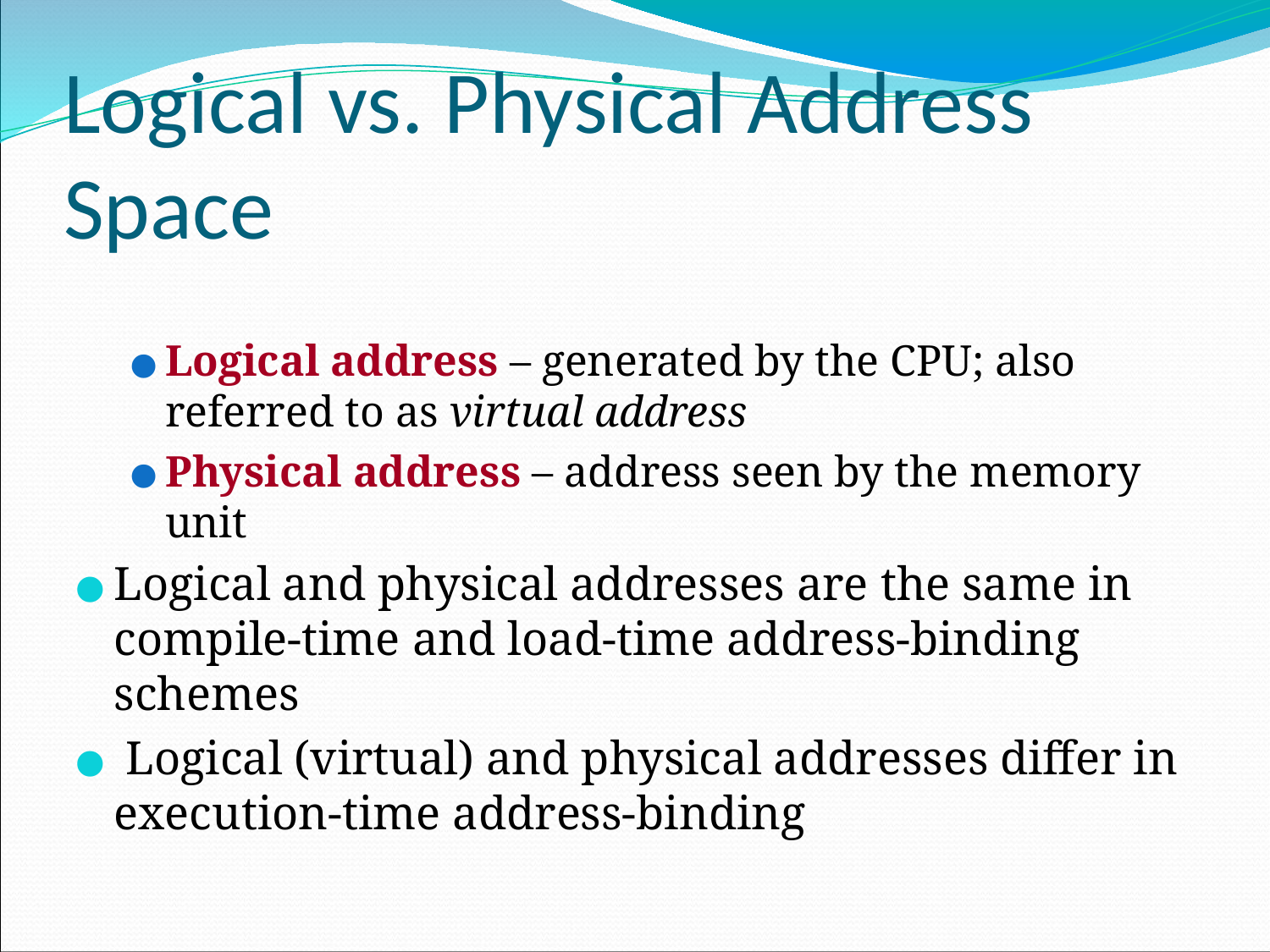

# Logical vs. Physical Address Space

Logical address – generated by the CPU; also referred to as virtual address
Physical address – address seen by the memory unit
Logical and physical addresses are the same in compile-time and load-time address-binding schemes
 Logical (virtual) and physical addresses differ in execution-time address-binding